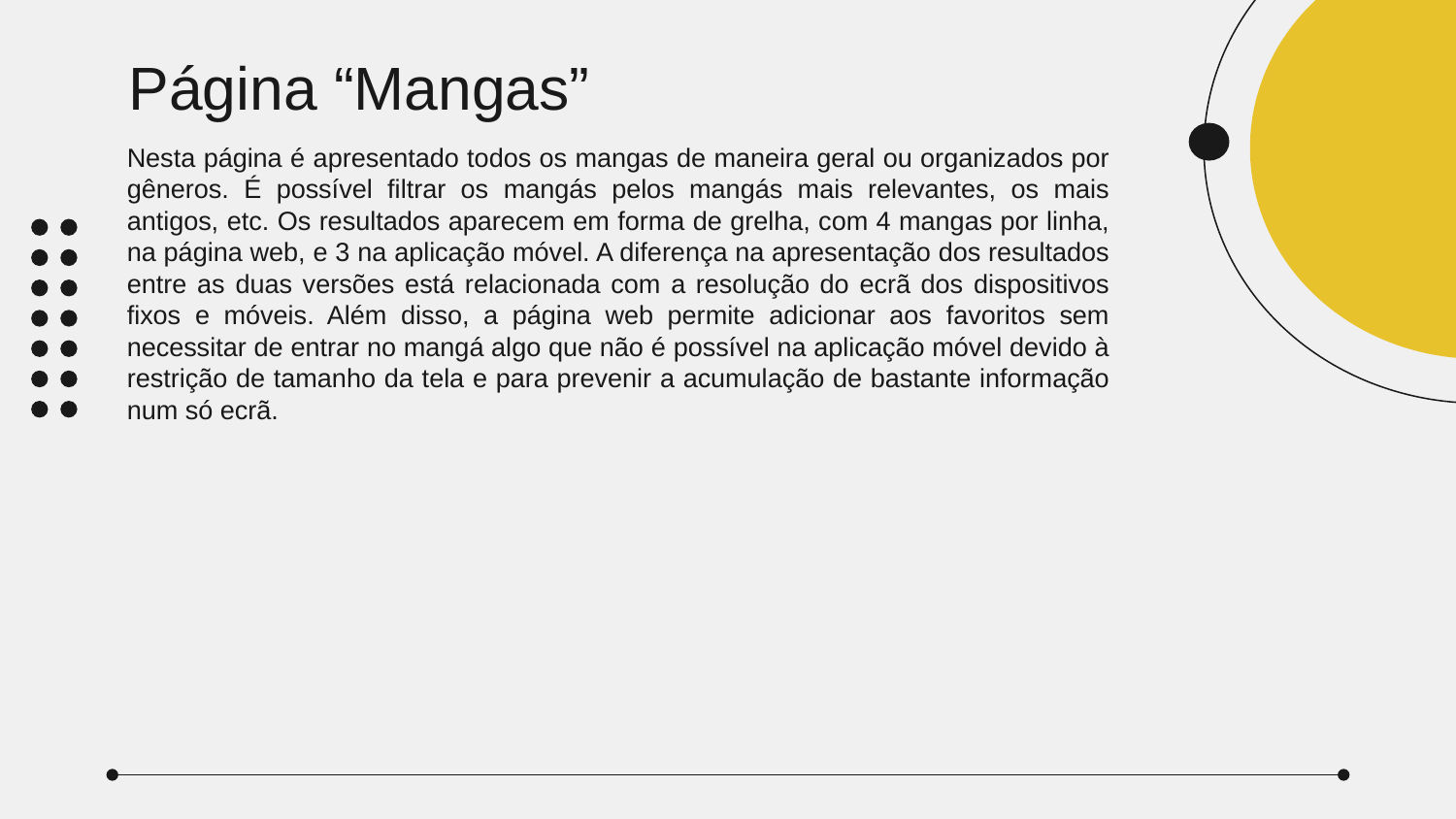

# Página “Mangas”
Nesta página é apresentado todos os mangas de maneira geral ou organizados por gêneros. É possível filtrar os mangás pelos mangás mais relevantes, os mais antigos, etc. Os resultados aparecem em forma de grelha, com 4 mangas por linha, na página web, e 3 na aplicação móvel. A diferença na apresentação dos resultados entre as duas versões está relacionada com a resolução do ecrã dos dispositivos fixos e móveis. Além disso, a página web permite adicionar aos favoritos sem necessitar de entrar no mangá algo que não é possível na aplicação móvel devido à restrição de tamanho da tela e para prevenir a acumulação de bastante informação num só ecrã.